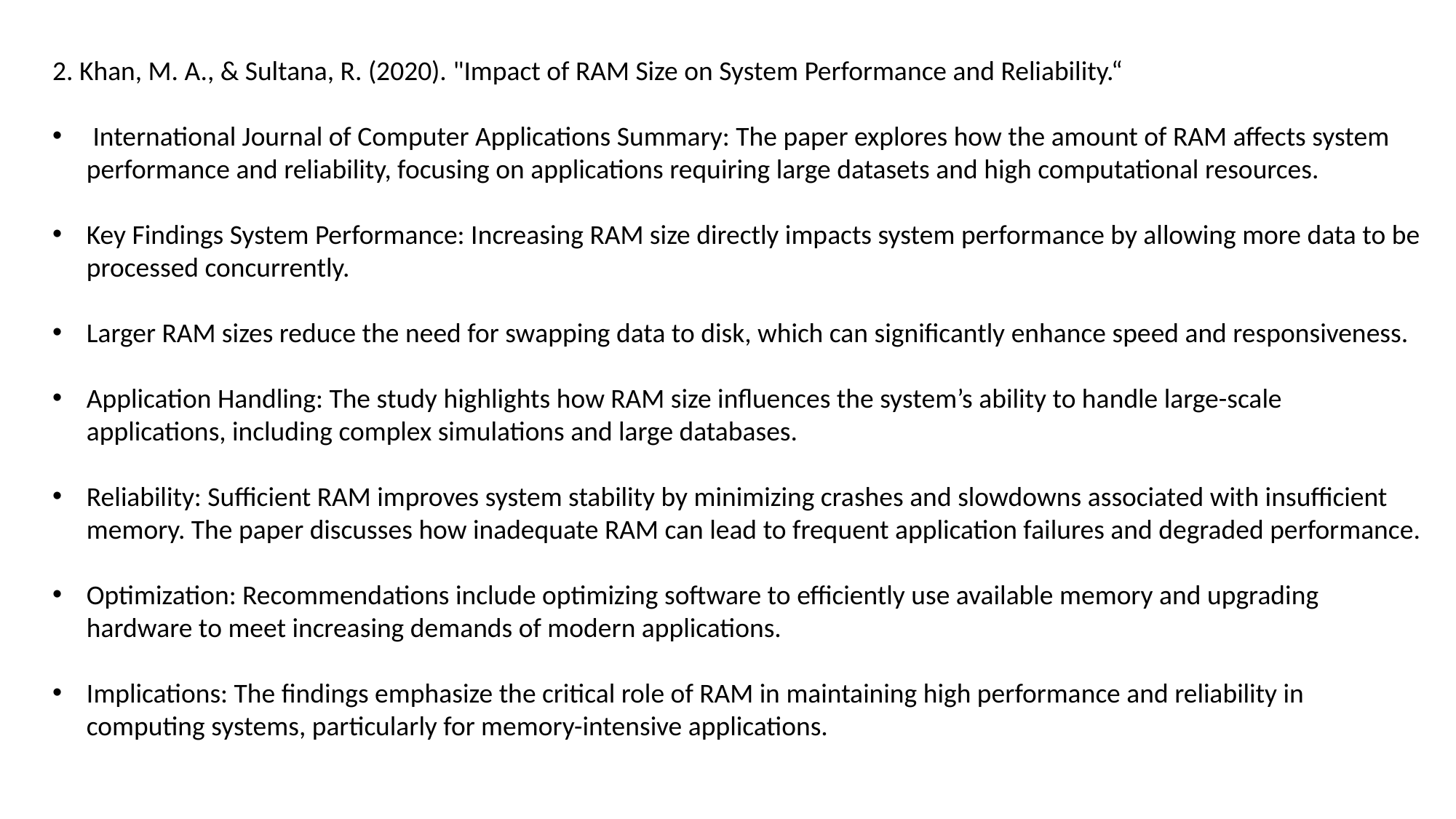

2. Khan, M. A., & Sultana, R. (2020). "Impact of RAM Size on System Performance and Reliability.“

 International Journal of Computer Applications Summary: The paper explores how the amount of RAM affects system performance and reliability, focusing on applications requiring large datasets and high computational resources.

Key Findings System Performance: Increasing RAM size directly impacts system performance by allowing more data to be processed concurrently.

Larger RAM sizes reduce the need for swapping data to disk, which can significantly enhance speed and responsiveness.

Application Handling: The study highlights how RAM size influences the system’s ability to handle large-scale applications, including complex simulations and large databases.

Reliability: Sufficient RAM improves system stability by minimizing crashes and slowdowns associated with insufficient memory. The paper discusses how inadequate RAM can lead to frequent application failures and degraded performance.

Optimization: Recommendations include optimizing software to efficiently use available memory and upgrading hardware to meet increasing demands of modern applications.

Implications: The findings emphasize the critical role of RAM in maintaining high performance and reliability in computing systems, particularly for memory-intensive applications.